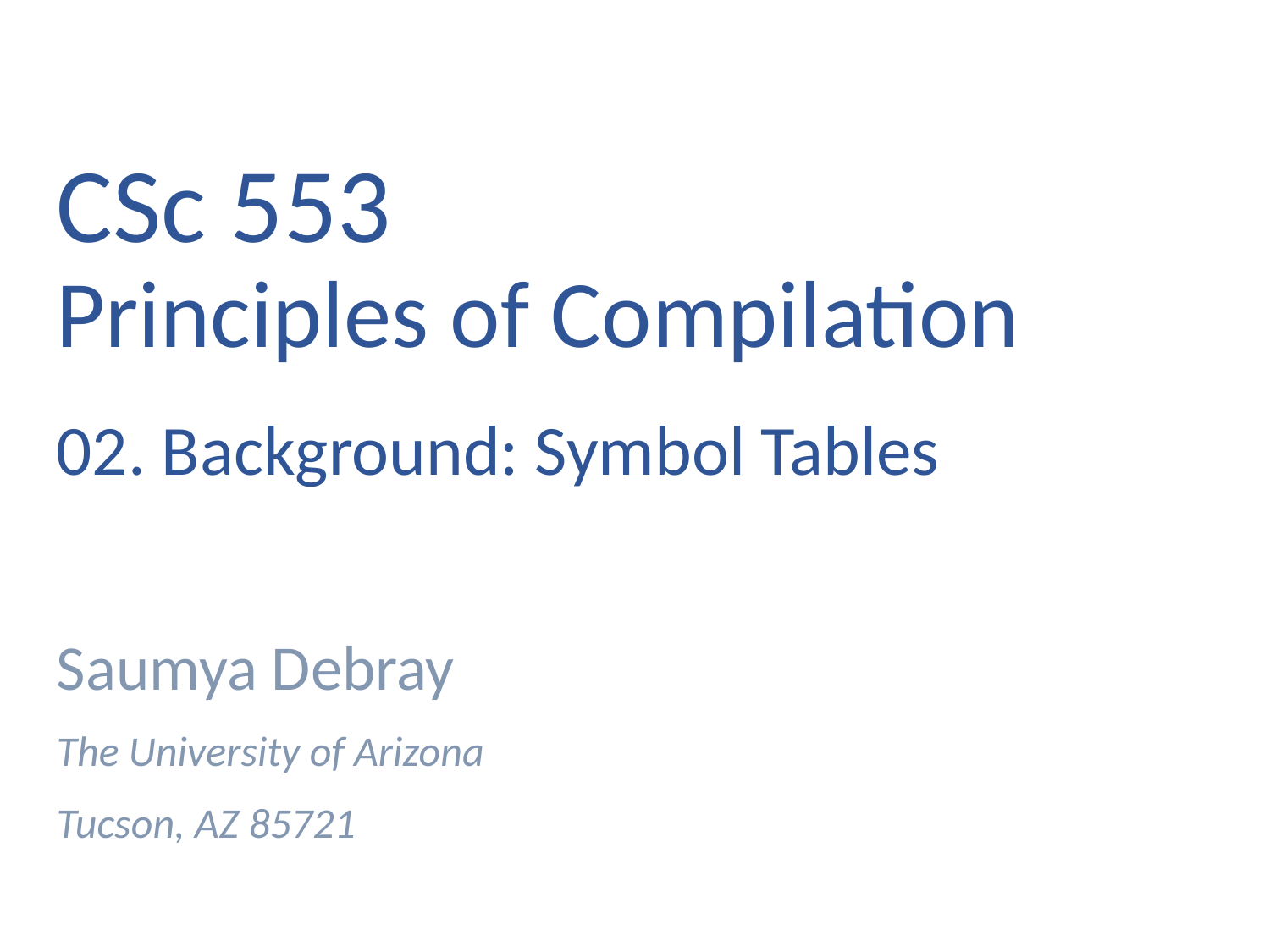

# CSc 553 Principles of Compilation 02. Background: Symbol Tables
Saumya Debray
The University of Arizona
Tucson, AZ 85721